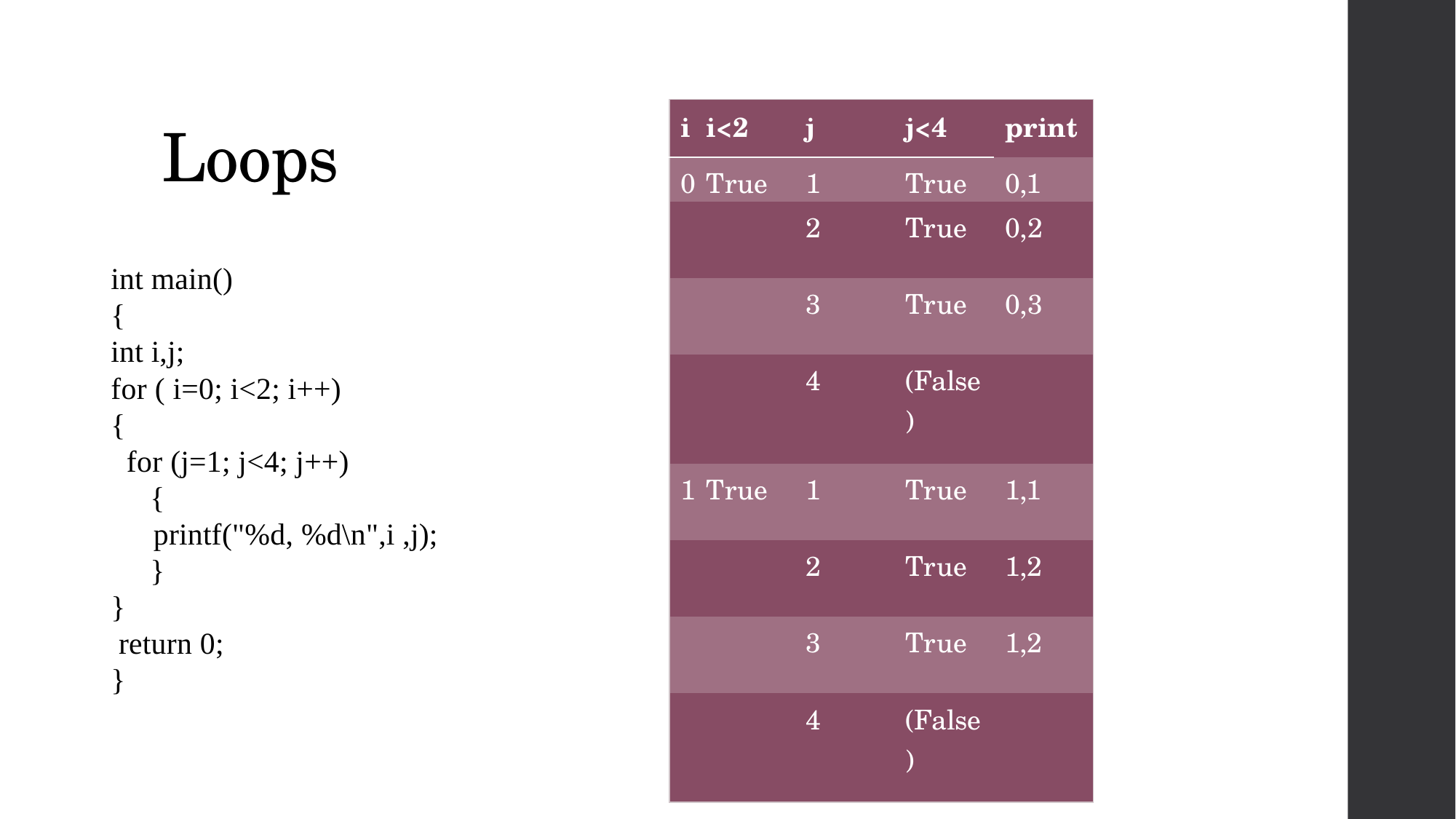

# Loops
| i | i<2 | j | j<4 | print |
| --- | --- | --- | --- | --- |
| 0 | True | 1 | True | 0,1 |
|  |  | 2 | True | 0,2 |
|  |  | 3 | True | 0,3 |
|  |  | 4 | (False) |  |
| 1 | True | 1 | True | 1,1 |
|  |  | 2 | True | 1,2 |
|  |  | 3 | True | 1,2 |
|  |  | 4 | (False) |  |
int main()
{
int i,j;
for ( i=0; i<2; i++)
{
  for (j=1; j<4; j++)
     {
      printf("%d, %d\n",i ,j);
     }
}
 return 0;
}